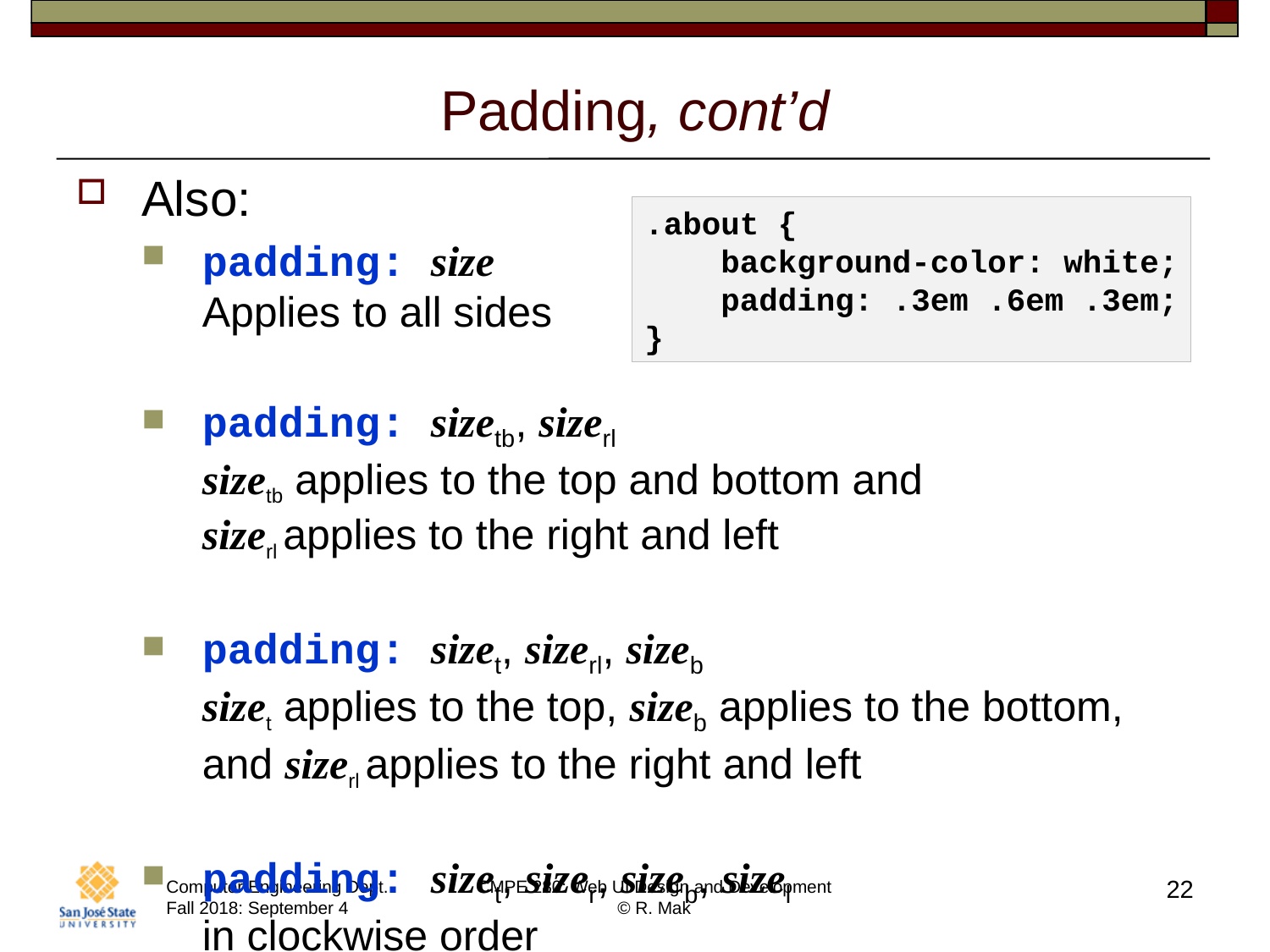

# Padding, cont’d
Also:
padding: size
Applies to all sides

padding: sizetb, sizerl
sizetb applies to the top and bottom and
sizerl applies to the right and left

padding: sizet, sizerl, sizeb
sizet applies to the top, sizeb applies to the bottom,
and sizerl applies to the right and left

padding: sizet, sizer, sizeb, sizel
in clockwise order

.about {
    background-color: white;
    padding: .3em .6em .3em;
}
22